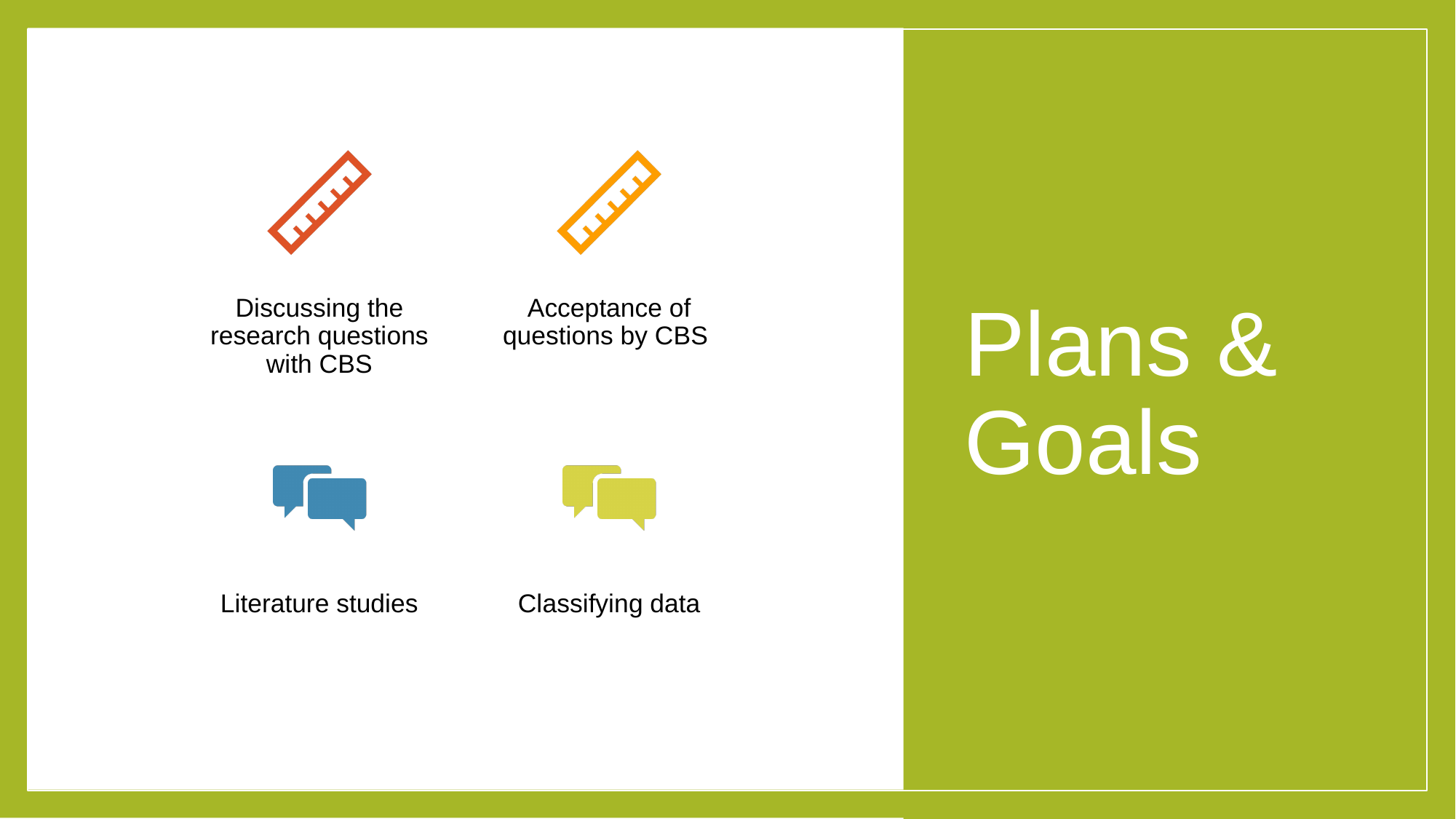

# Plans & Goals
Discussing the research questions with CBS
Acceptance of questions by CBS
Literature studies
Classifying data